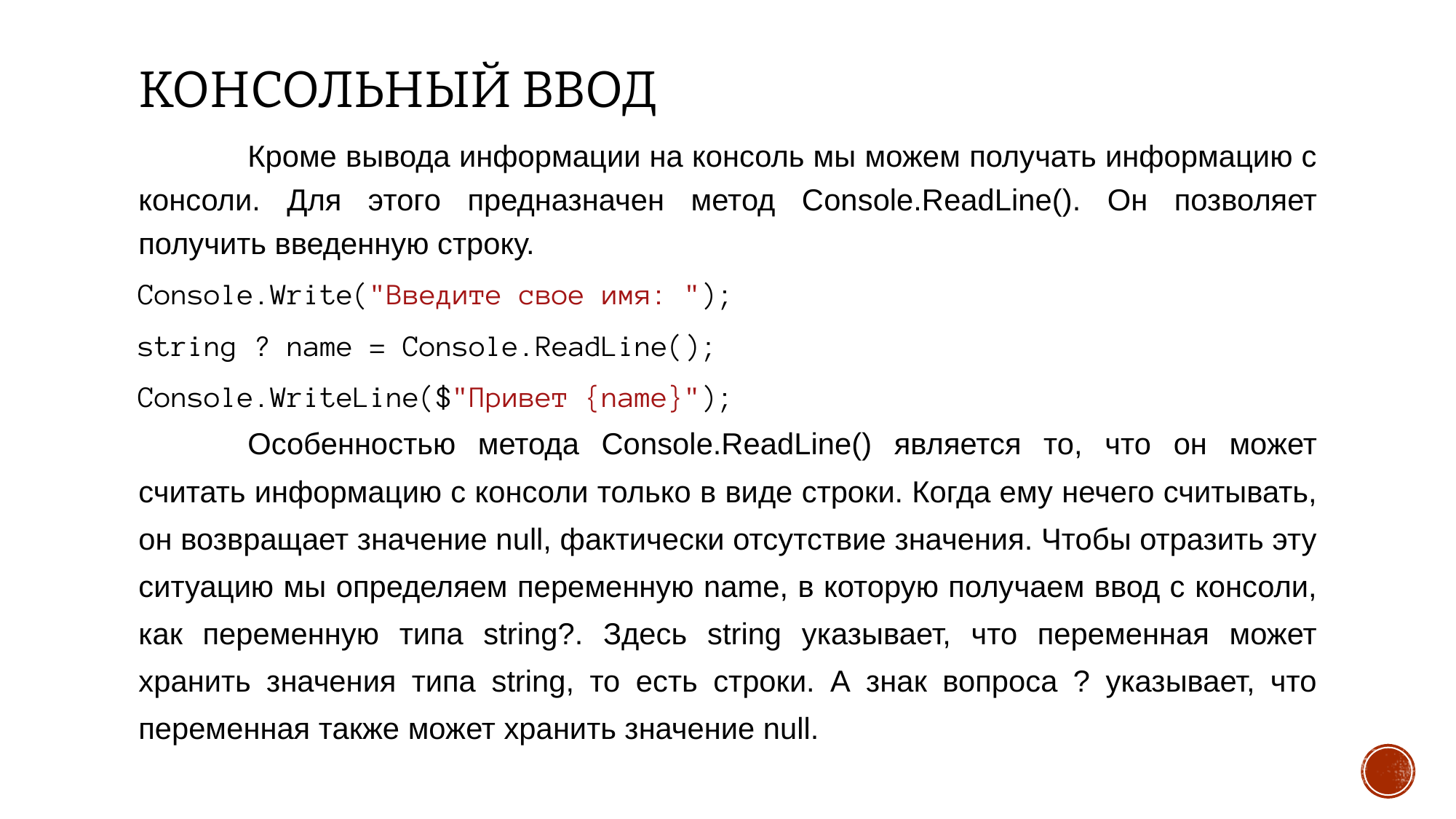

# Консольный ввод
	Кроме вывода информации на консоль мы можем получать информацию с консоли. Для этого предназначен метод Console.ReadLine(). Он позволяет получить введенную строку.
Console.Write("Введите свое имя: ");
string ? name = Console.ReadLine();
Console.WriteLine($"Привет {name}");
	Особенностью метода Console.ReadLine() является то, что он может считать информацию с консоли только в виде строки. Когда ему нечего считывать, он возвращает значение null, фактически отсутствие значения. Чтобы отразить эту ситуацию мы определяем переменную name, в которую получаем ввод с консоли, как переменную типа string?. Здесь string указывает, что переменная может хранить значения типа string, то есть строки. А знак вопроса ? указывает, что переменная также может хранить значение null.